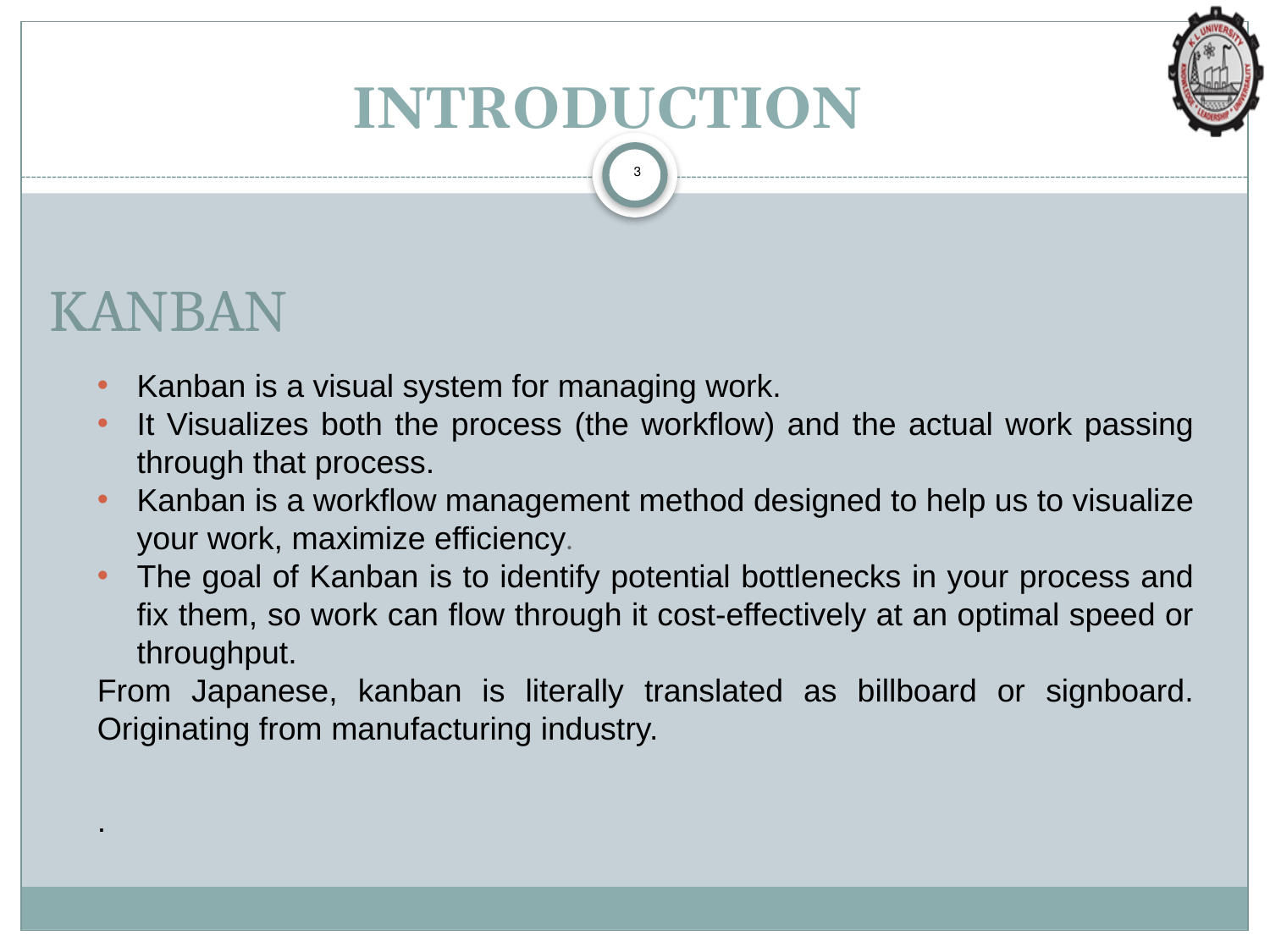

INTRODUCTION
3
# KANBAN
Kanban is a visual system for managing work.
It Visualizes both the process (the workflow) and the actual work passing through that process.
Kanban is a workflow management method designed to help us to visualize your work, maximize efficiency.
The goal of Kanban is to identify potential bottlenecks in your process and fix them, so work can flow through it cost-effectively at an optimal speed or throughput.
From Japanese, kanban is literally translated as billboard or signboard. Originating from manufacturing industry.

.